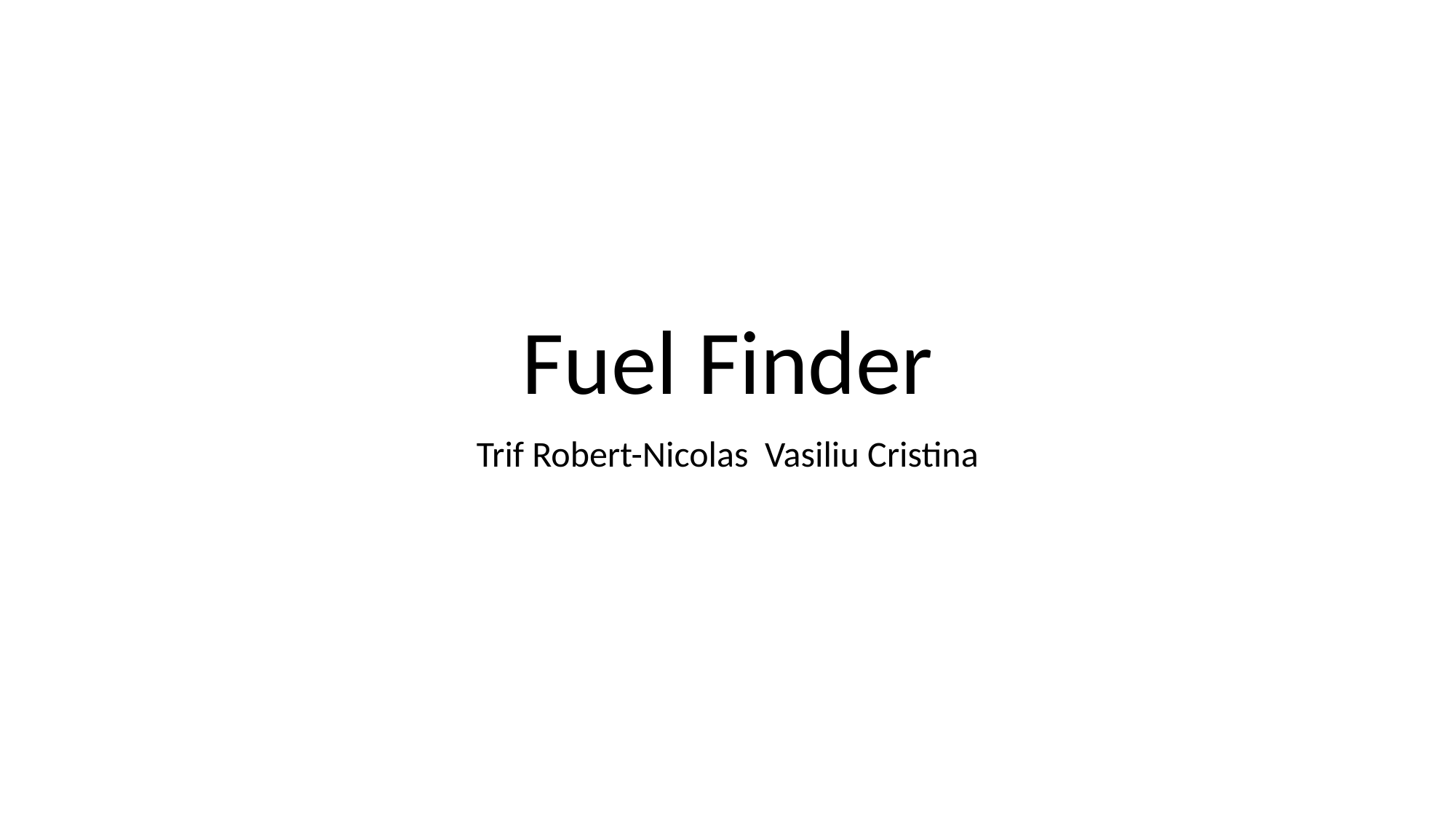

# Fuel Finder
Trif Robert-Nicolas  Vasiliu Cristina